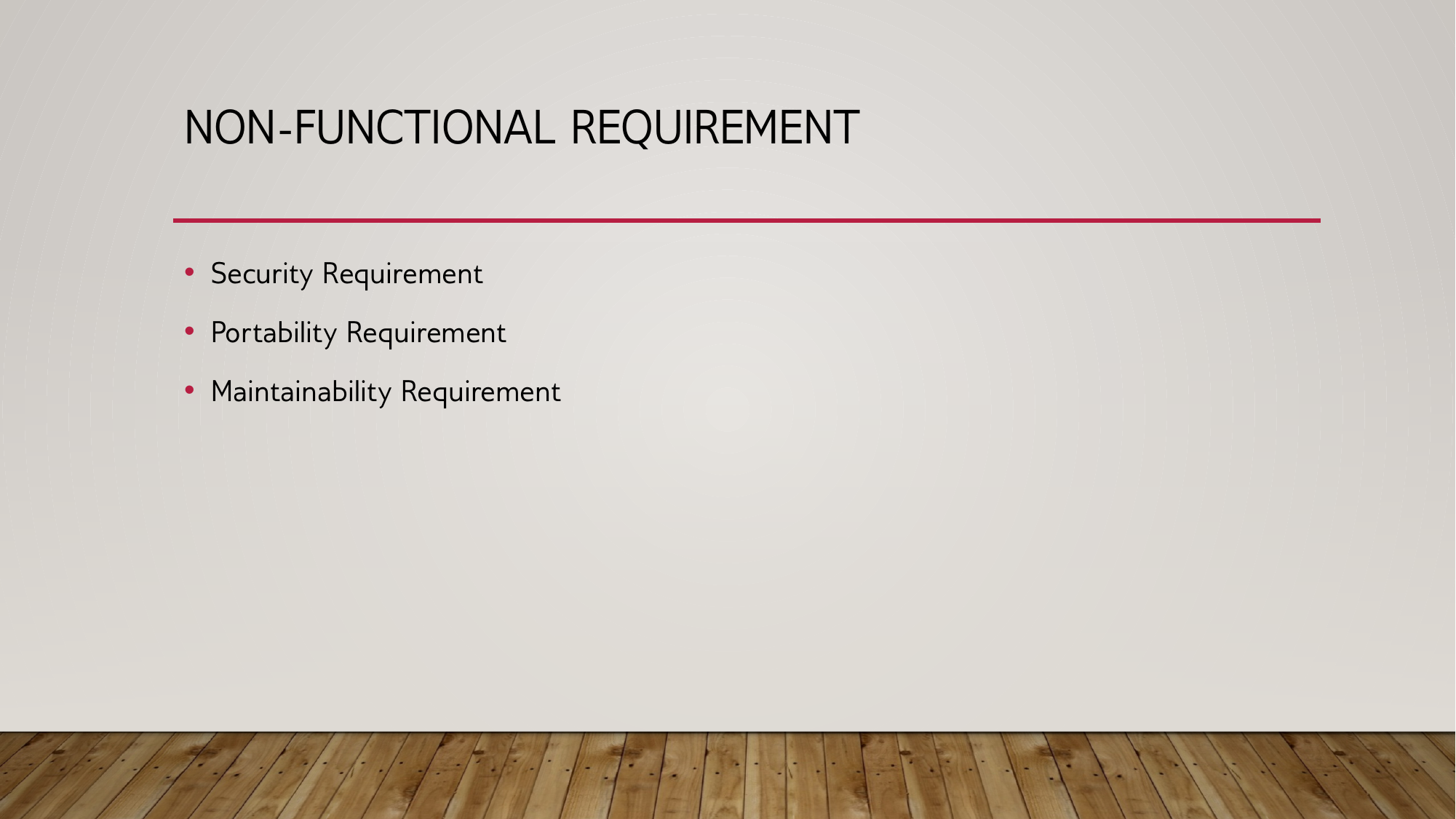

# Non-functional Requirement
Security Requirement
Portability Requirement
Maintainability Requirement